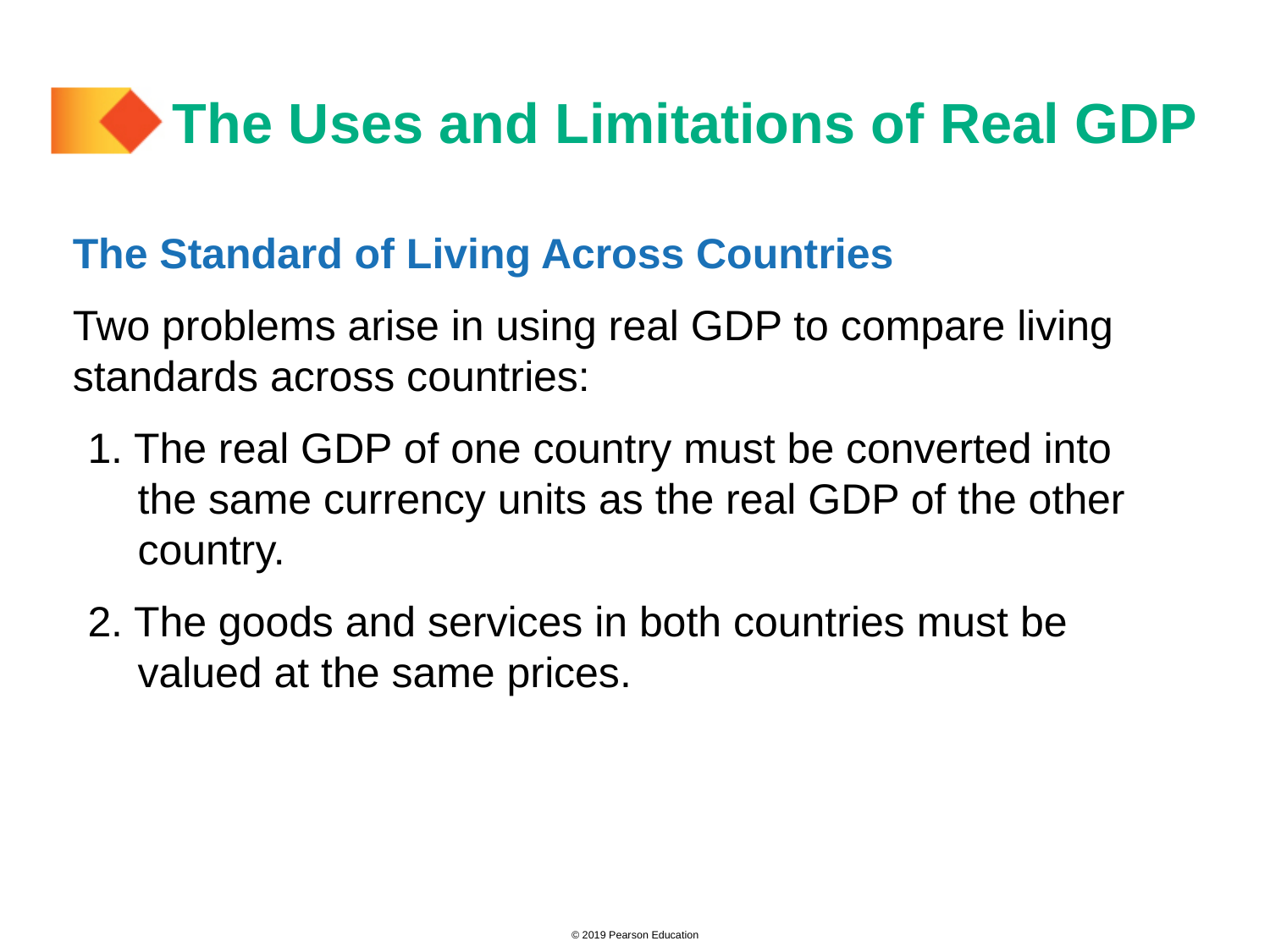

# The Uses and Limitations of Real GDP
The Standard of Living Across Countries
Two problems arise in using real GDP to compare living standards across countries:
1. The real GDP of one country must be converted into the same currency units as the real GDP of the other country.
2. The goods and services in both countries must be valued at the same prices.